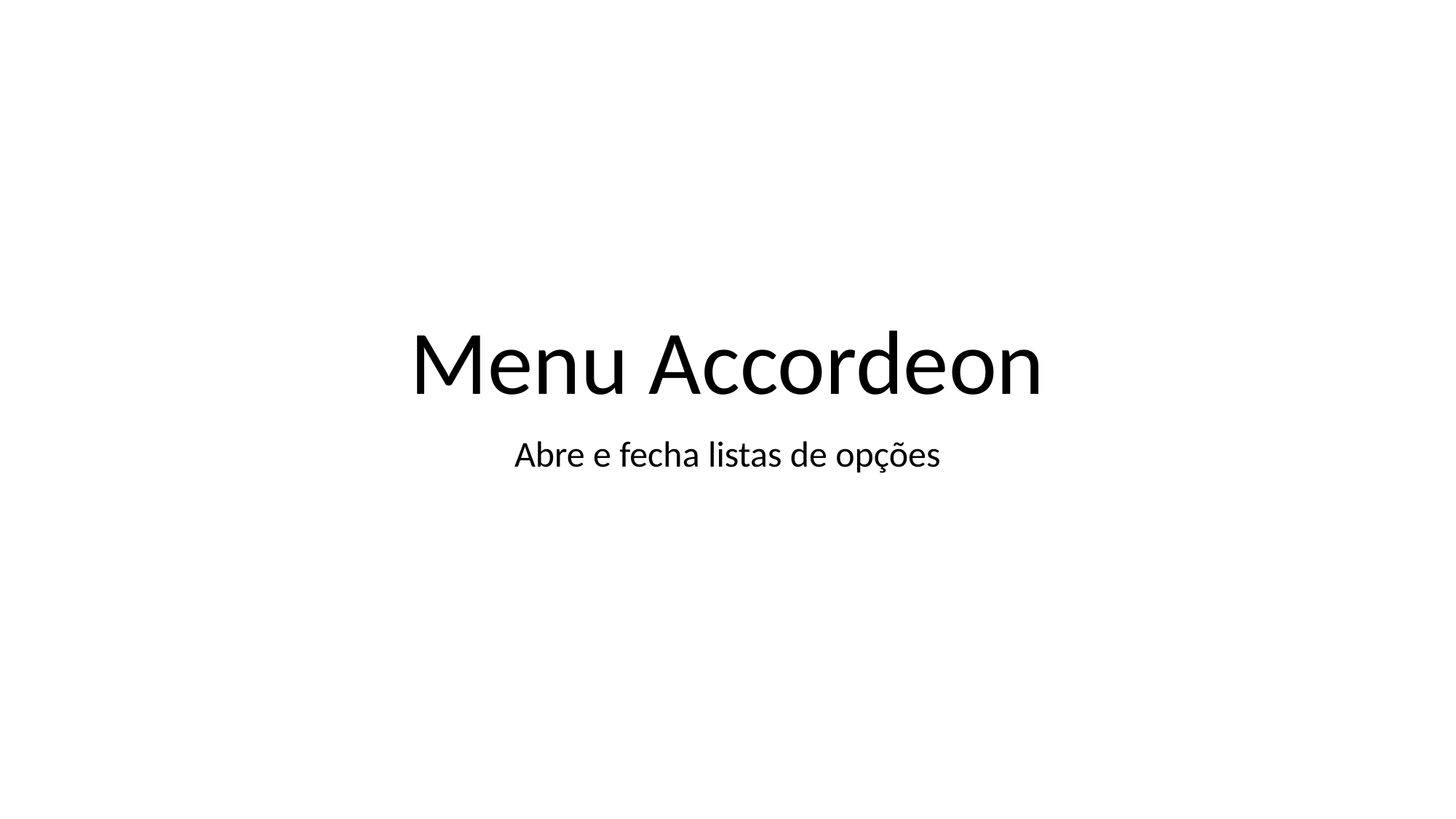

# Menu Accordeon
Abre e fecha listas de opções